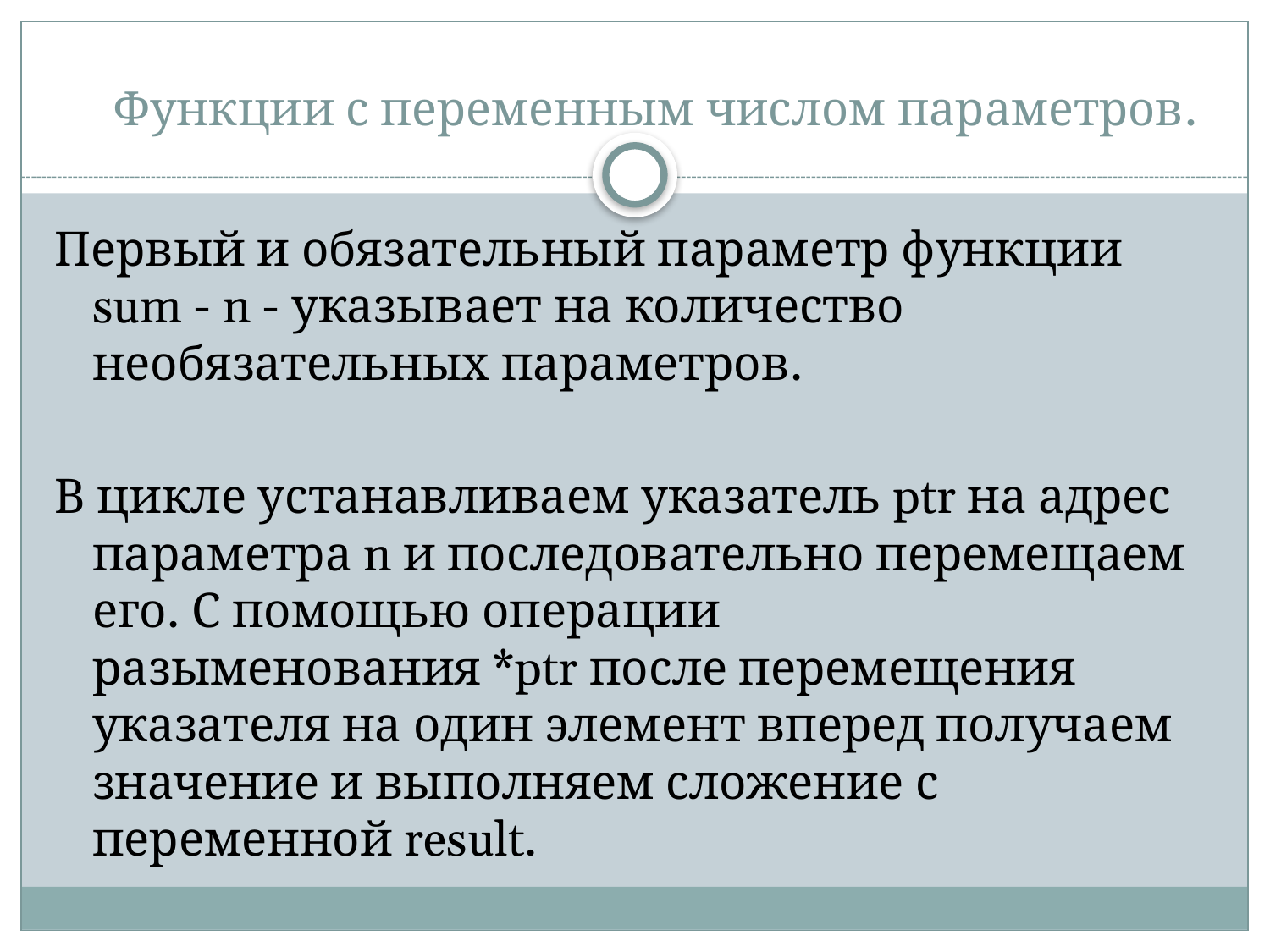

Функции с переменным числом параметров.
Первый и обязательный параметр функции sum - n - указывает на количество необязательных параметров.

В цикле устанавливаем указатель ptr на адрес параметра n и последовательно перемещаем его. С помощью операции разыменования *ptr после перемещения указателя на один элемент вперед получаем значение и выполняем сложение с переменной result.